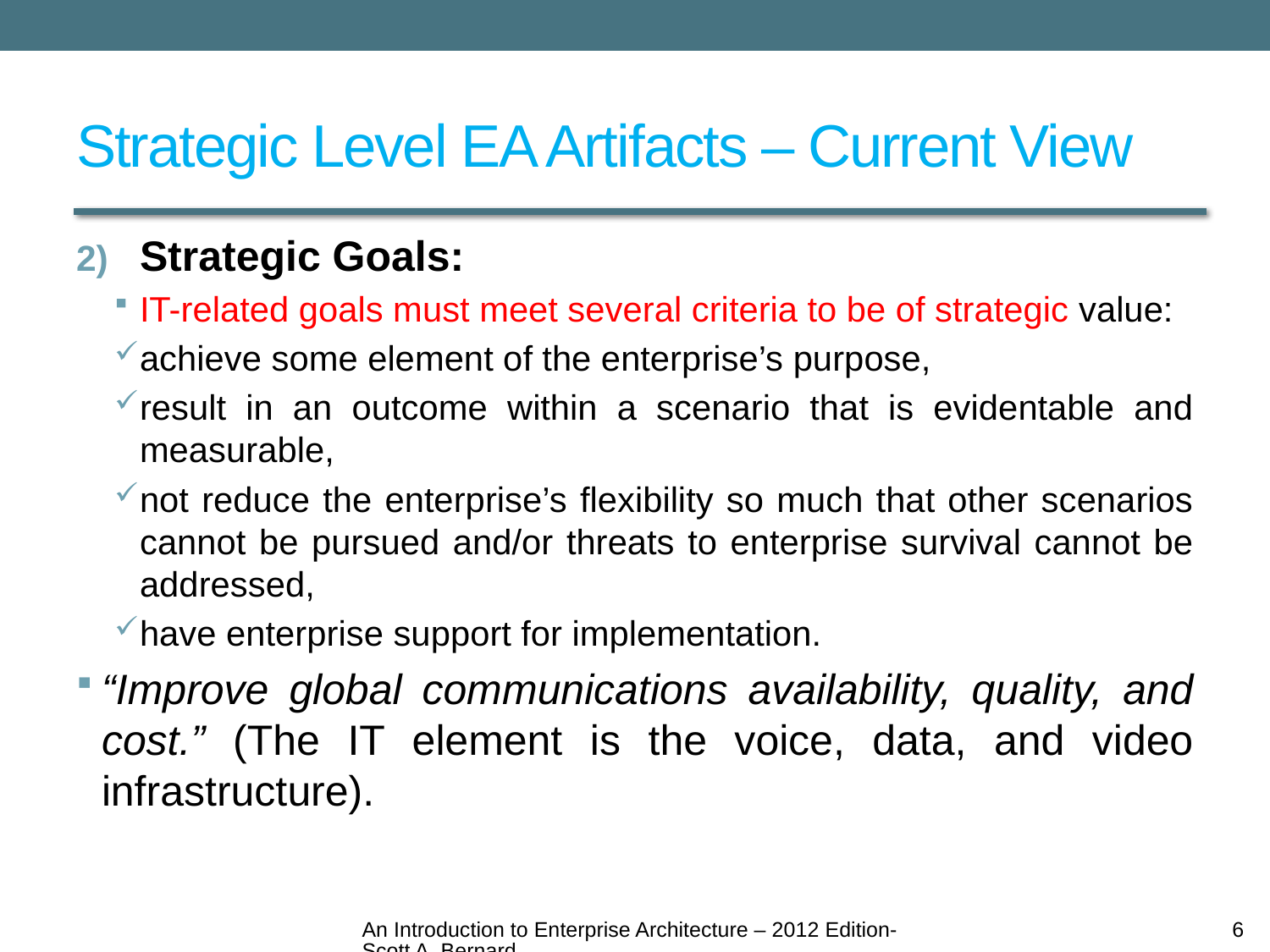

# Strategic Level EA Artifacts – Current View
Strategic Goals:
IT-related goals must meet several criteria to be of strategic value:
achieve some element of the enterprise’s purpose,
result in an outcome within a scenario that is evidentable and measurable,
not reduce the enterprise’s flexibility so much that other scenarios cannot be pursued and/or threats to enterprise survival cannot be addressed,
have enterprise support for implementation.
“Improve global communications availability, quality, and cost.” (The IT element is the voice, data, and video infrastructure).
An Introduction to Enterprise Architecture – 2012 Edition-Scott A. Bernard
6